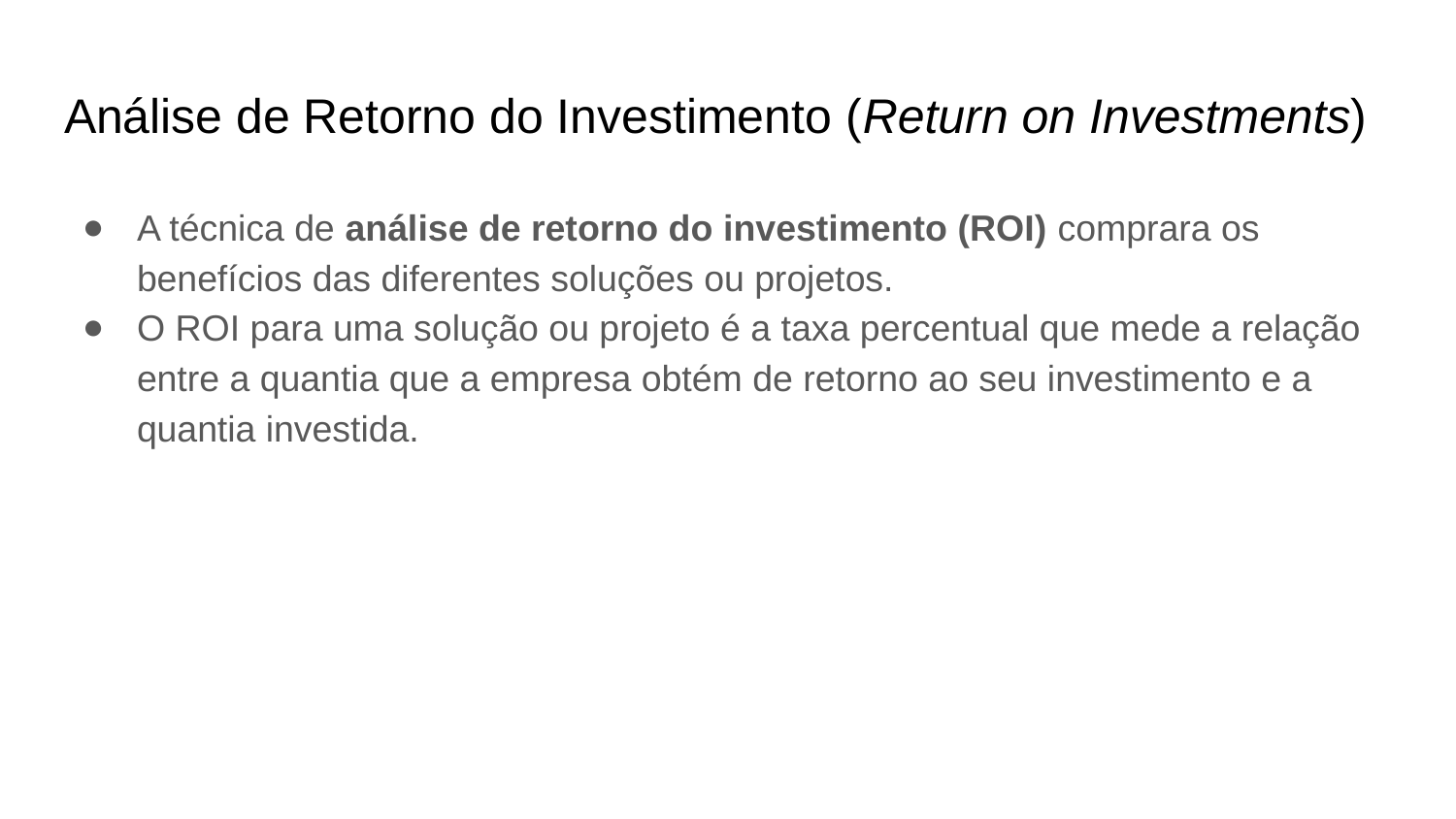

# Análise de Retorno do Investimento (Return on Investments)

A técnica de análise de retorno do investimento (ROI) comprara os benefícios das diferentes soluções ou projetos.
O ROI para uma solução ou projeto é a taxa percentual que mede a relação entre a quantia que a empresa obtém de retorno ao seu investimento e a quantia investida.